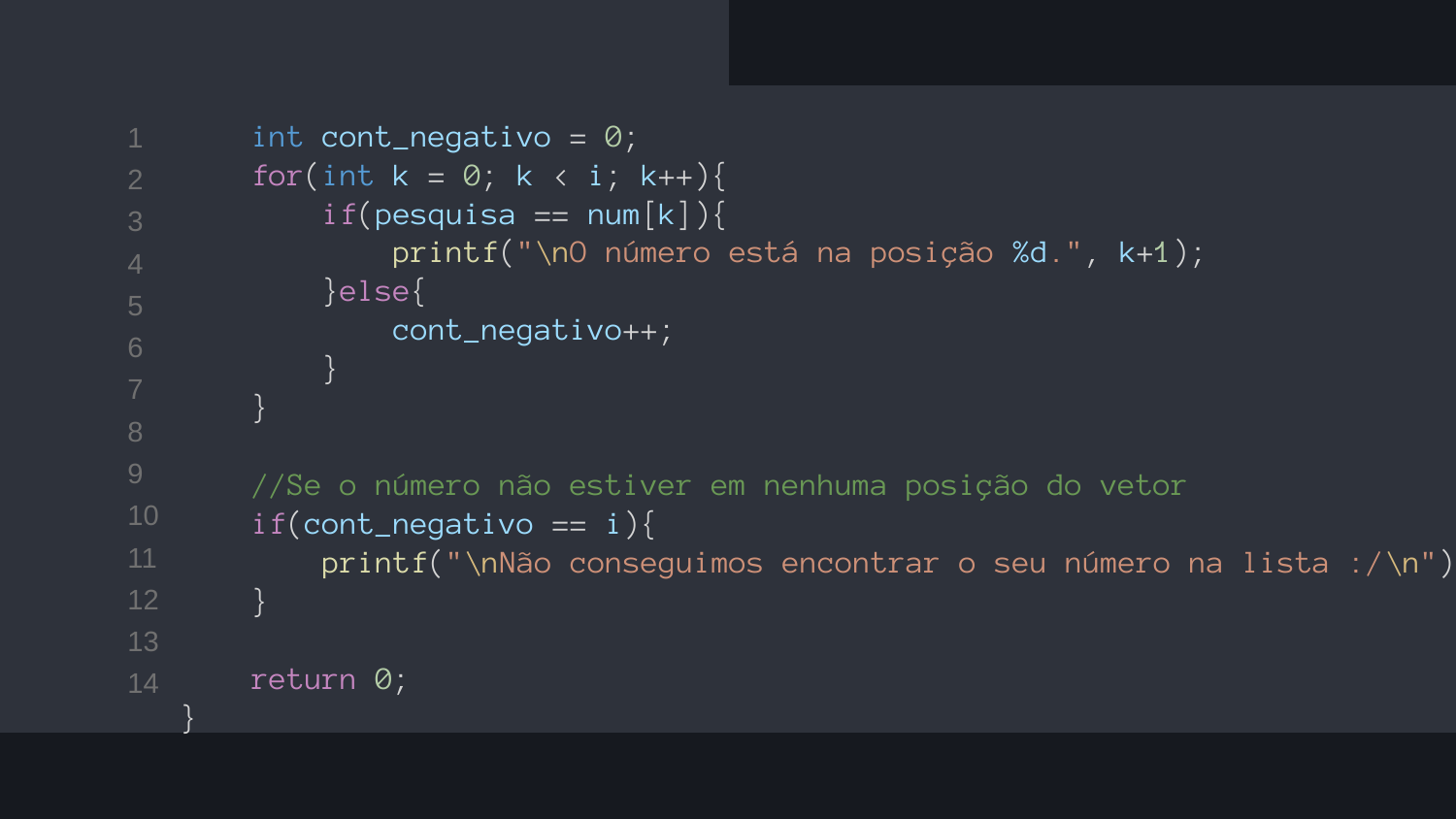

int cont_negativo = 0;
    for(int k = 0; k < i; k++){
        if(pesquisa == num[k]){
            printf("\nO número está na posição %d.", k+1);
        }else{
            cont_negativo++;
        }
    }
    //Se o número não estiver em nenhuma posição do vetor
    if(cont_negativo == i){
        printf("\nNão conseguimos encontrar o seu número na lista :/\n");
    }
    return 0;
}